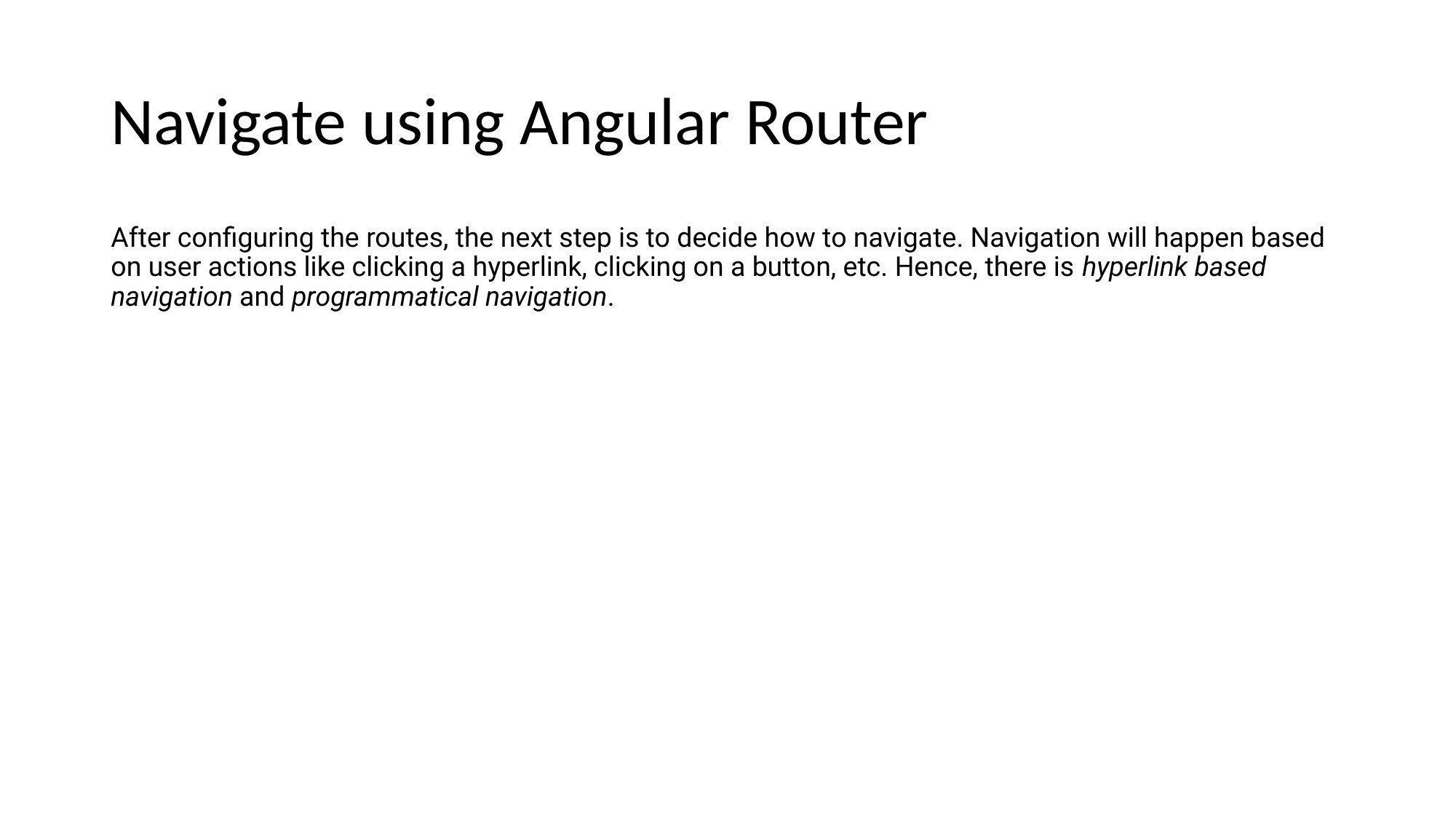

# Navigate using Angular Router
After configuring the routes, the next step is to decide how to navigate. Navigation will happen based on user actions like clicking a hyperlink, clicking on a button, etc. Hence, there is hyperlink based navigation and programmatical navigation.